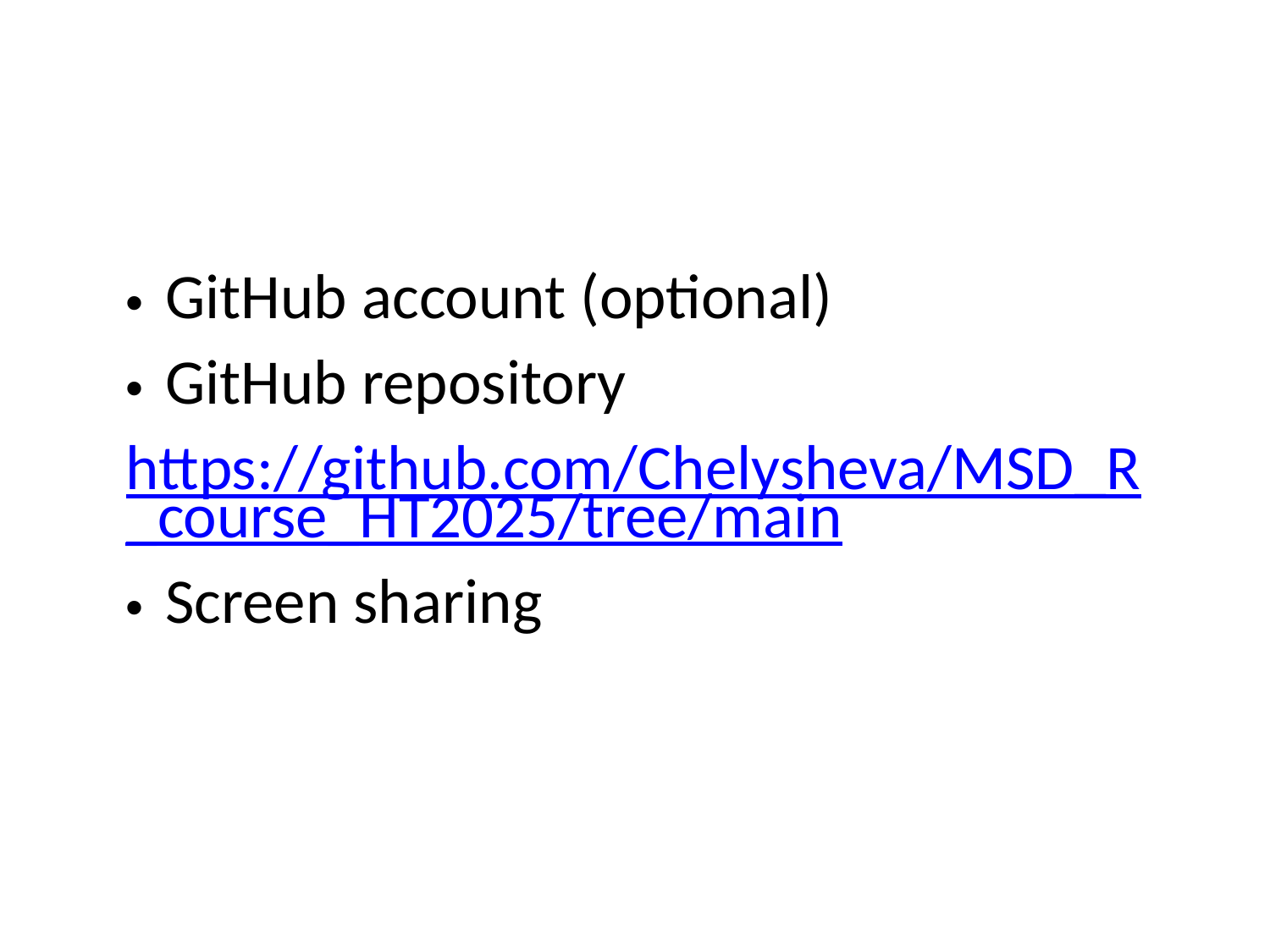

GitHub account (optional)
GitHub repository
https://github.com/Chelysheva/MSD_R_course_HT2025/tree/main
Screen sharing